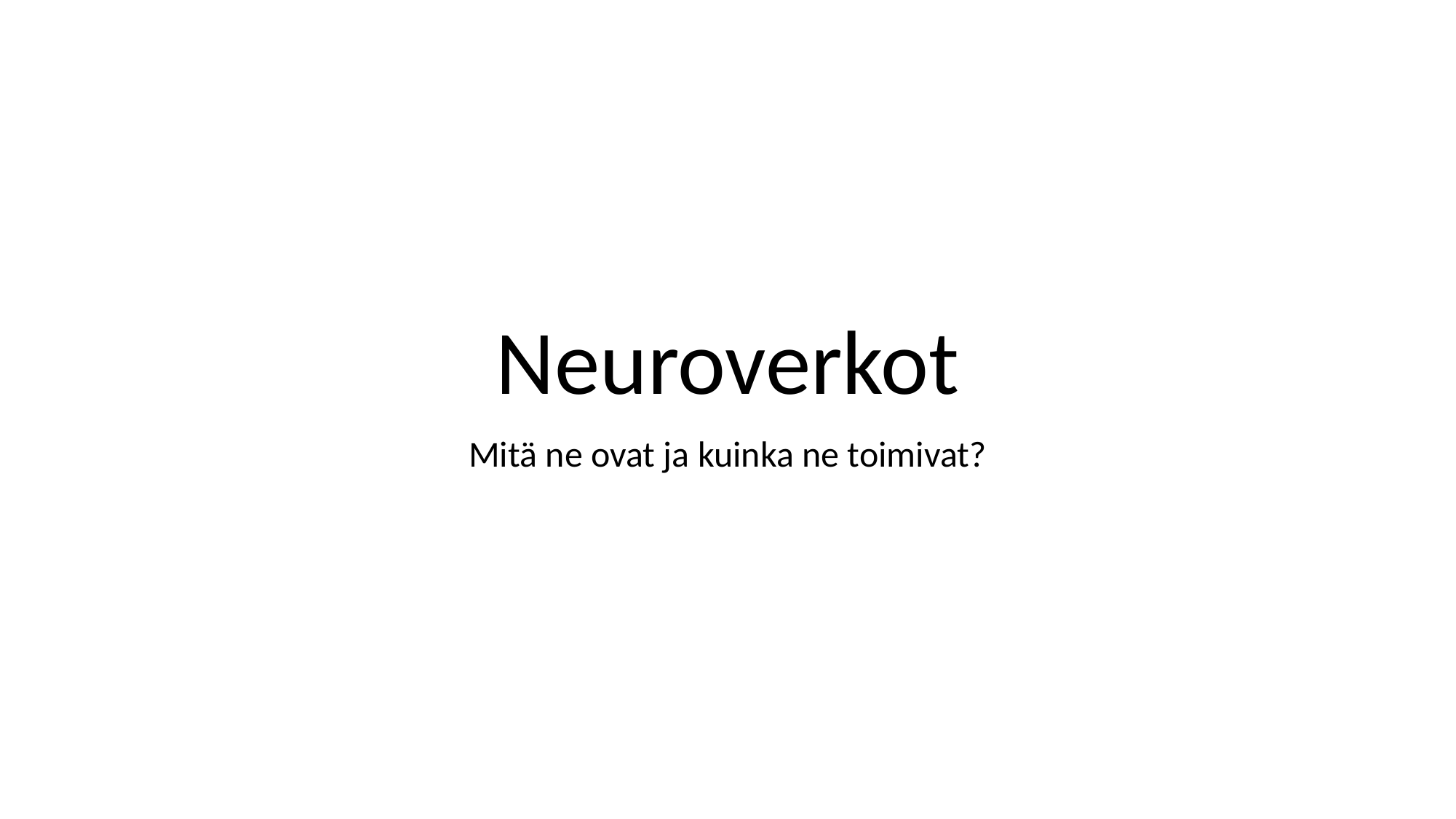

# Neuroverkot
Mitä ne ovat ja kuinka ne toimivat?